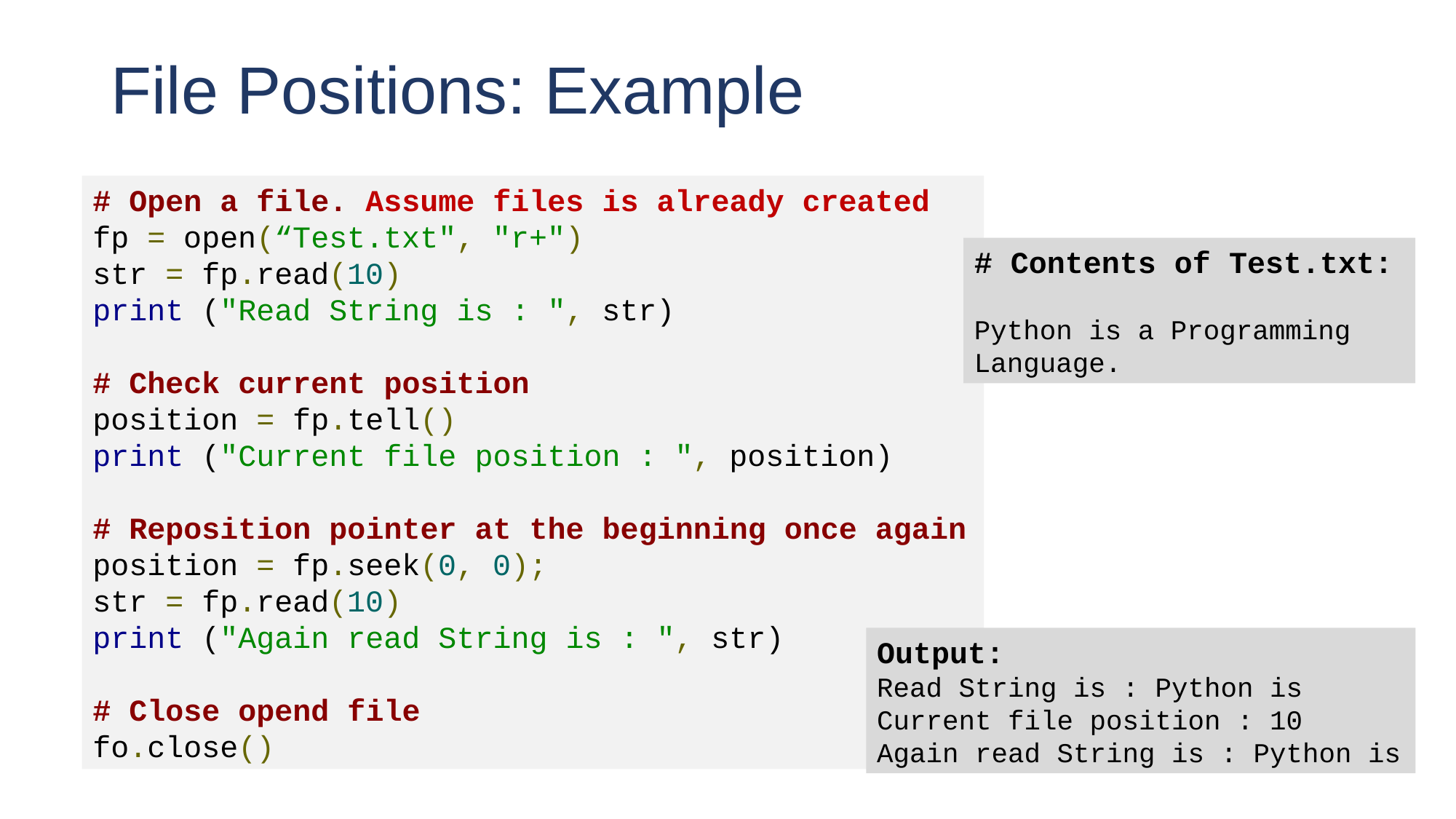

# File Positions: Example
# Open a file. Assume files is already created
fp = open(“Test.txt", "r+")
str = fp.read(10)
print ("Read String is : ", str)

# Check current position
position = fp.tell()
print ("Current file position : ", position)

# Reposition pointer at the beginning once again
position = fp.seek(0, 0);
str = fp.read(10)
print ("Again read String is : ", str)

# Close opend file
fo.close()
# Contents of Test.txt:

Python is a Programming Language.
Output:
Read String is : Python is
Current file position : 10
Again read String is : Python is